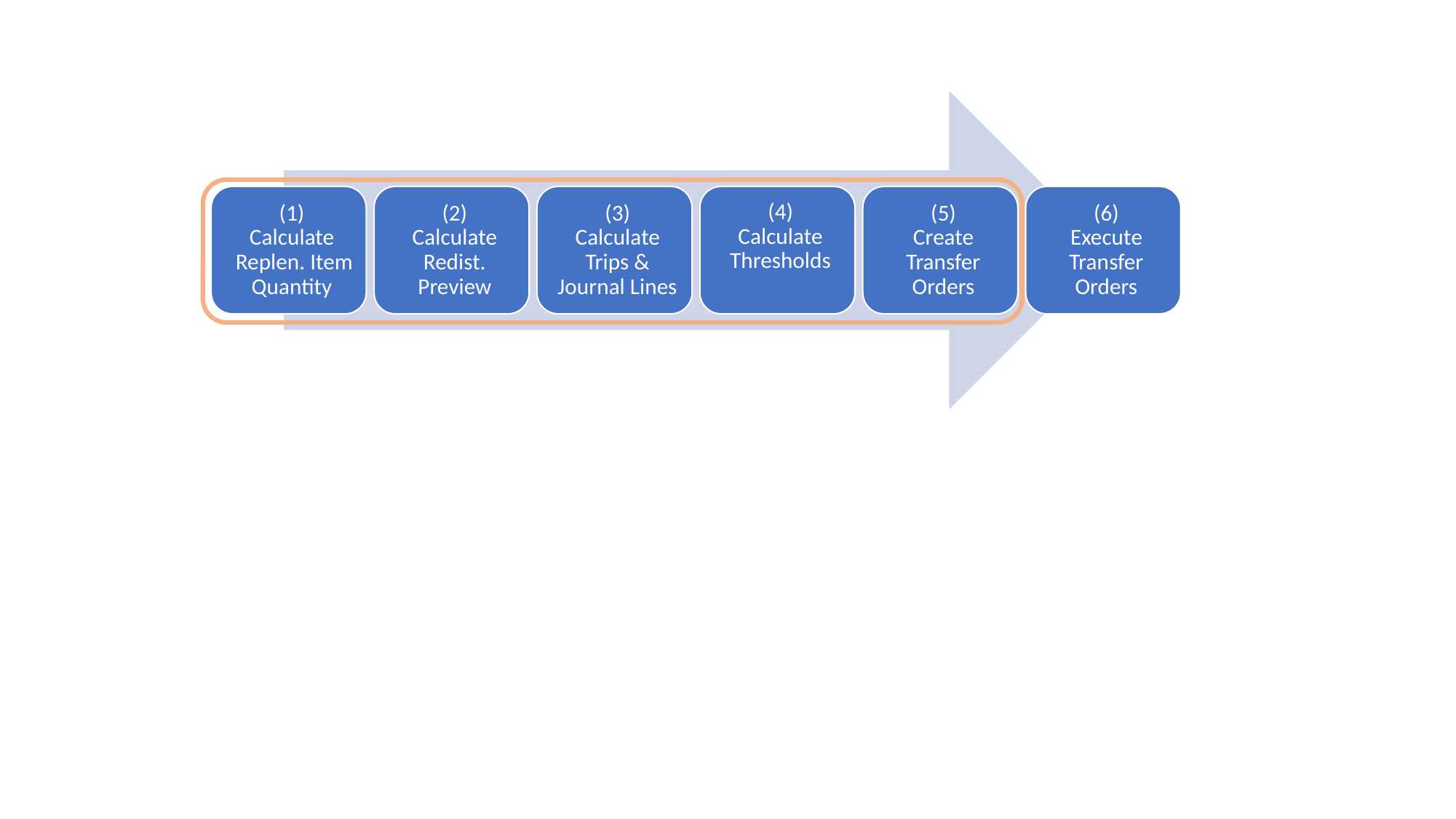

(1)
Calculate
 Replen. Item Quantity
(2)
Calculate Redist. Preview
(3)
Calculate Trips & Journal Lines
(4)
Calculate Thresholds
(5)
Create Transfer Orders
(6)
Execute Transfer Orders